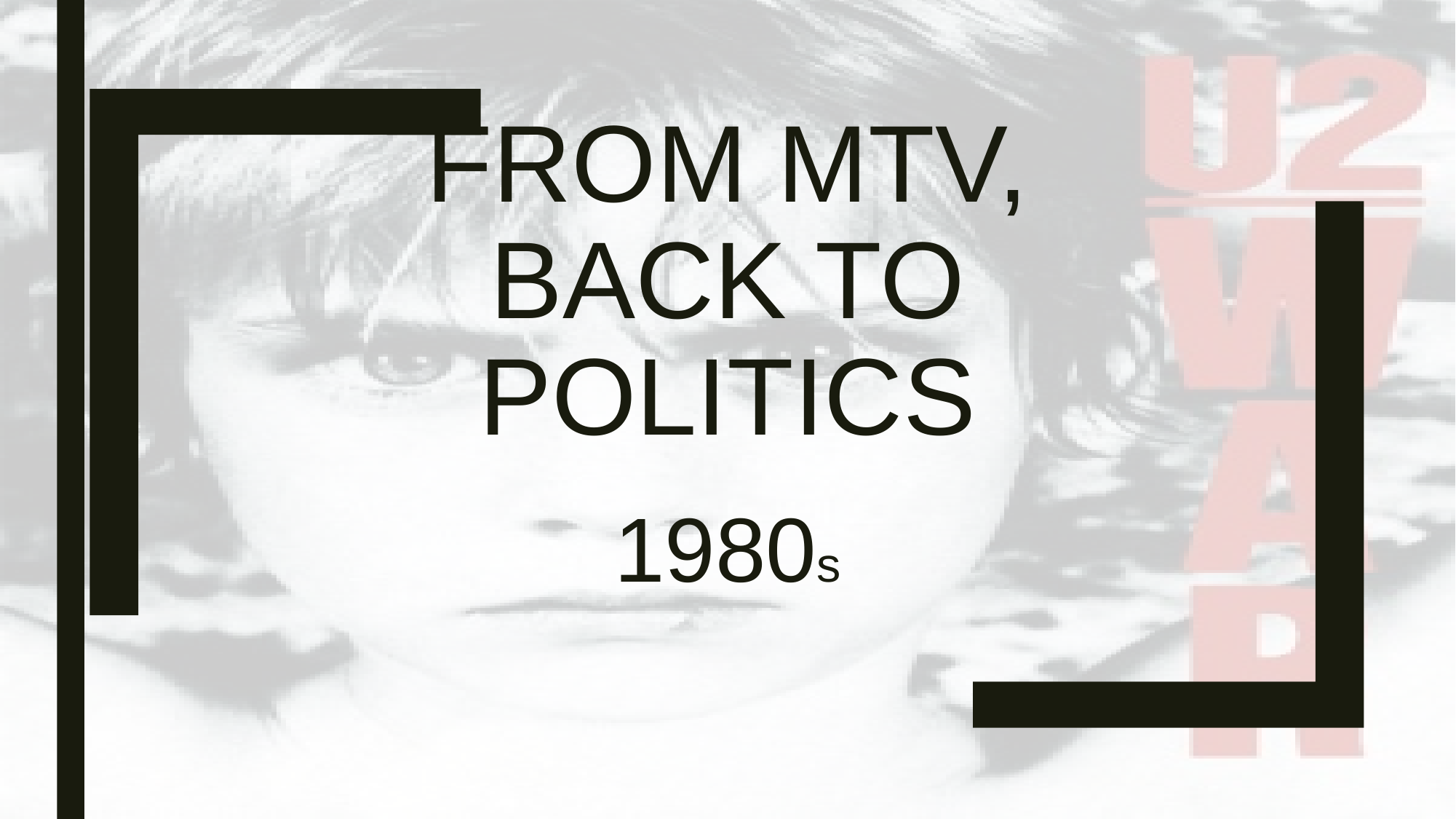

# From MTV, Back to politics
1980s